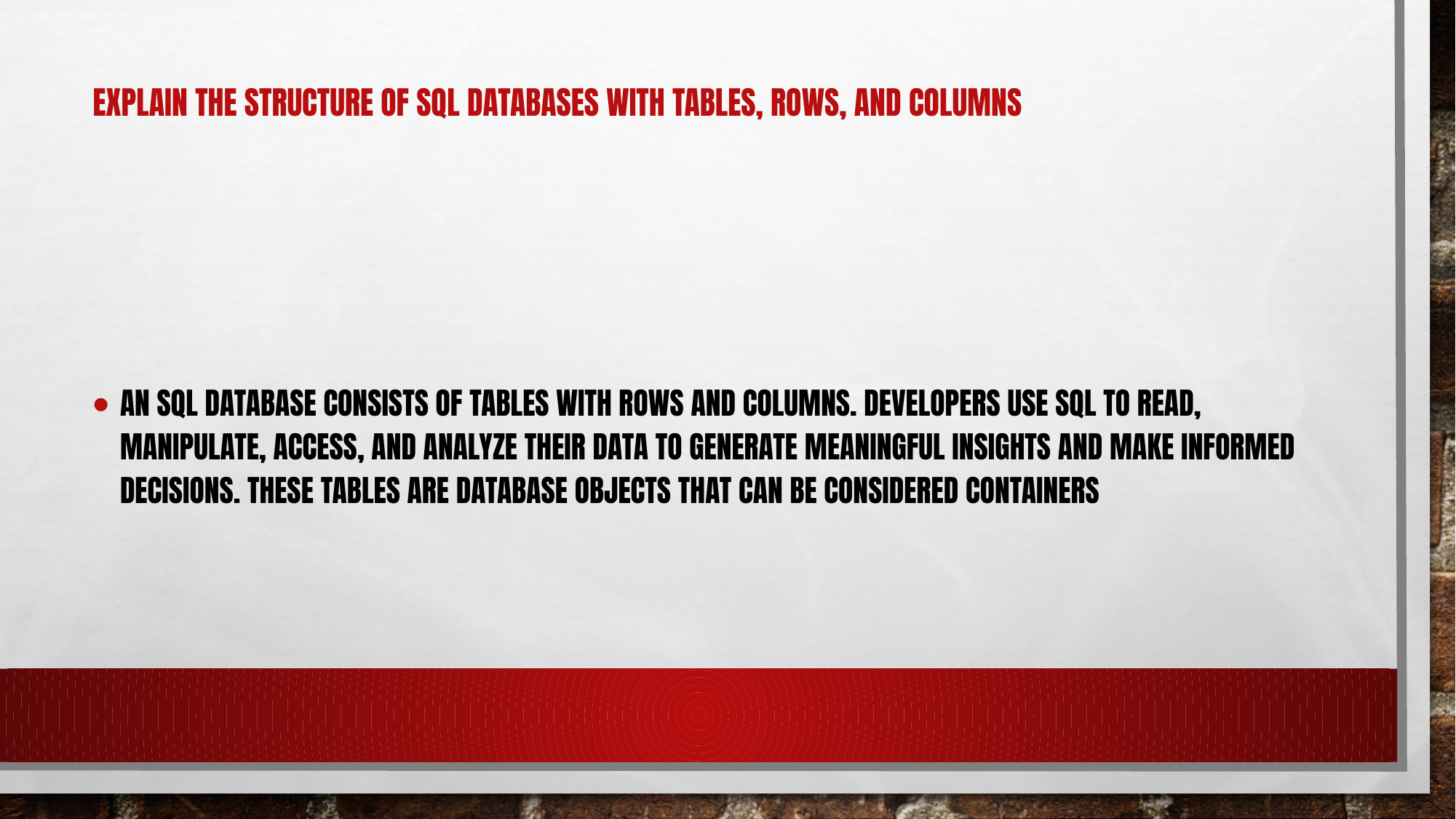

# Explain the structure of SQL databases with tables, rows, and columns
An SQL database consists of tables with rows and columns. Developers use SQL to read, manipulate, access, and analyze their data to generate meaningful insights and make informed decisions. These tables are database objects that can be considered containers